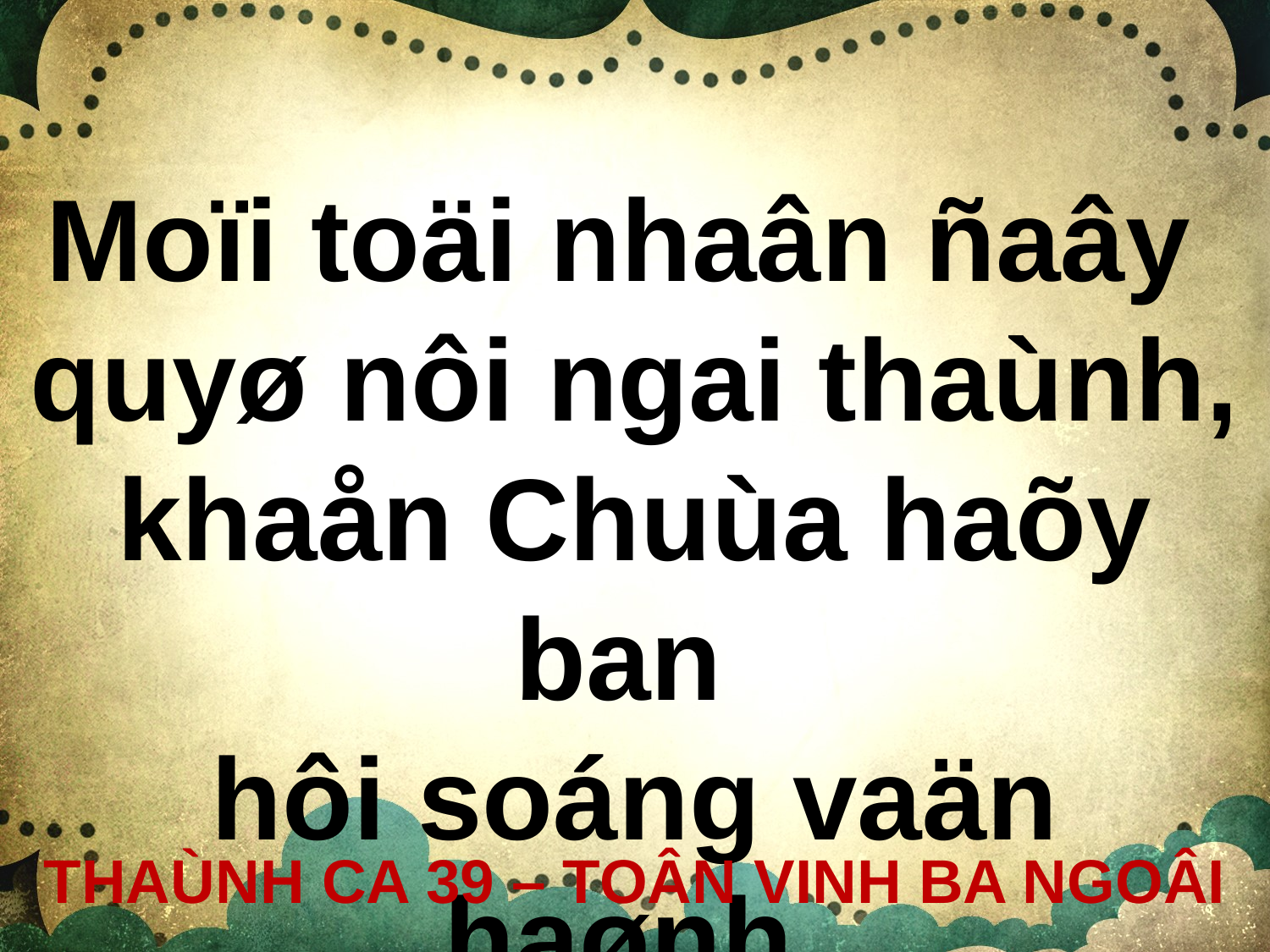

Moïi toäi nhaân ñaây
quyø nôi ngai thaùnh,
khaån Chuùa haõy ban
hôi soáng vaän haønh.
THAÙNH CA 39 – TOÂN VINH BA NGOÂI